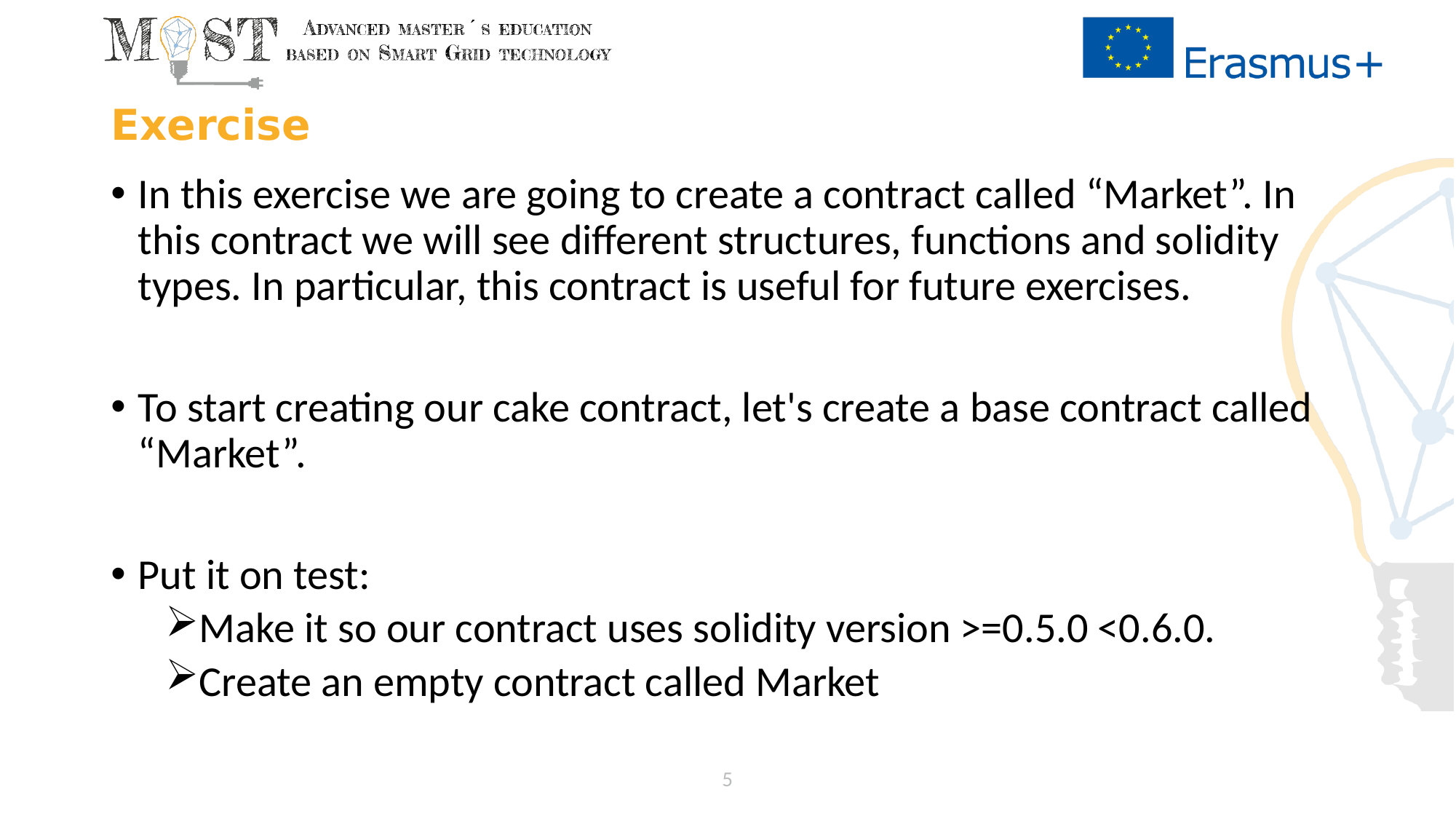

# Exercise
In this exercise we are going to create a contract called “Market”. In this contract we will see different structures, functions and solidity types. In particular, this contract is useful for future exercises.

To start creating our cake contract, let's create a base contract called “Market”.

Put it on test:
Make it so our contract uses solidity version >=0.5.0 <0.6.0.
Create an empty contract called Market
5